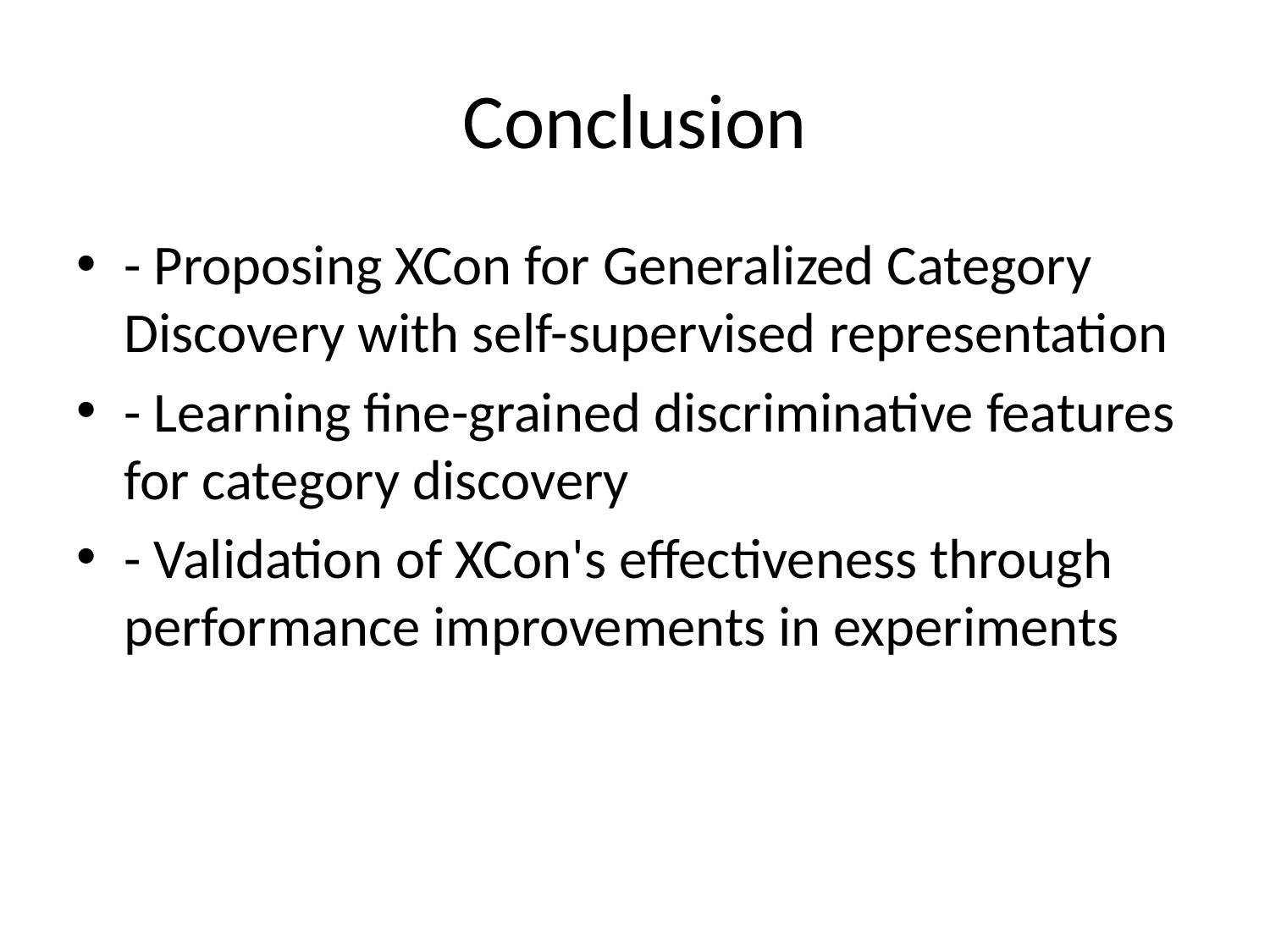

# Conclusion
- Proposing XCon for Generalized Category Discovery with self-supervised representation
- Learning fine-grained discriminative features for category discovery
- Validation of XCon's effectiveness through performance improvements in experiments